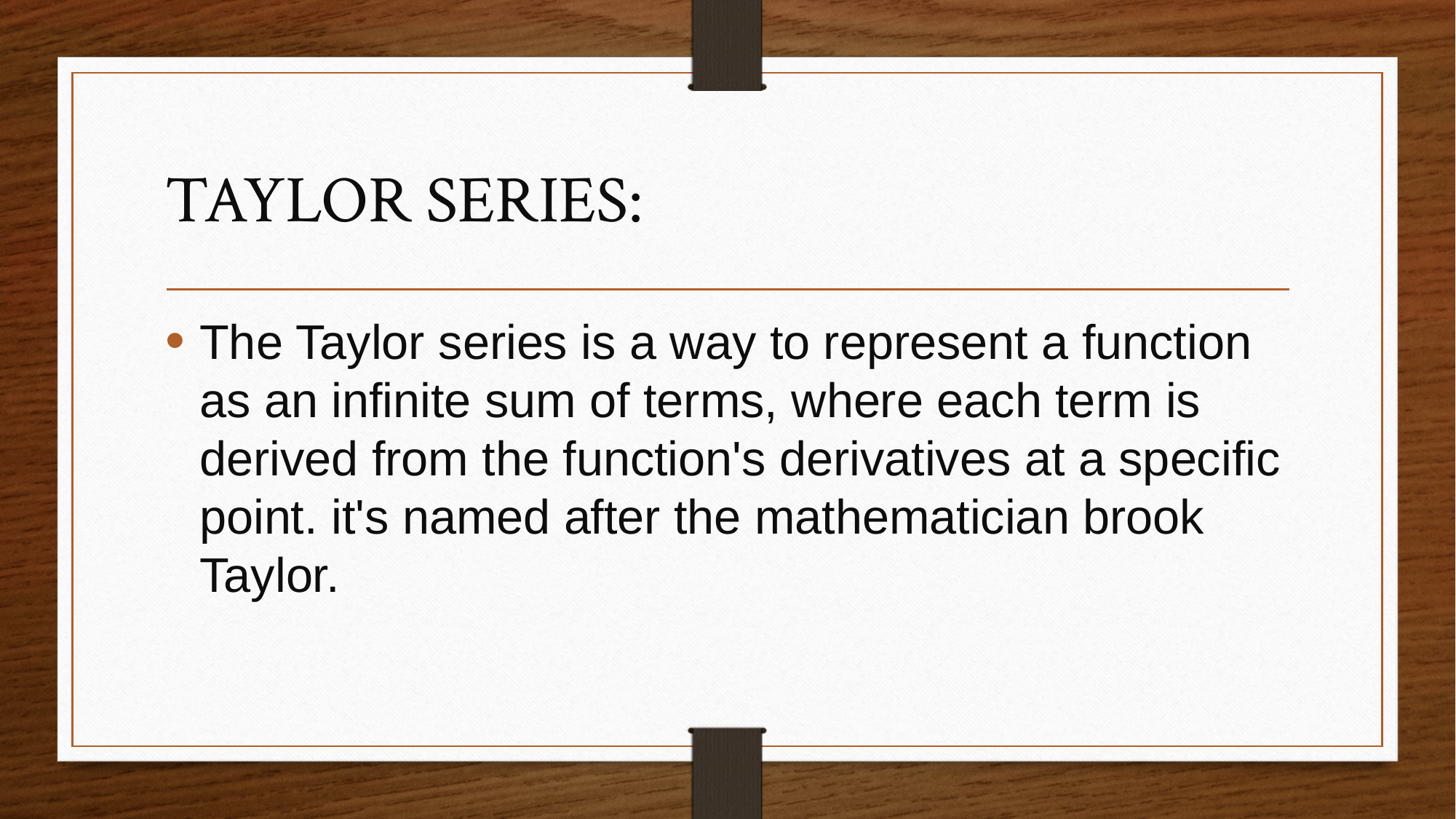

# TAYLOR SERIES:
The Taylor series is a way to represent a function as an infinite sum of terms, where each term is derived from the function's derivatives at a specific point. it's named after the mathematician brook Taylor.